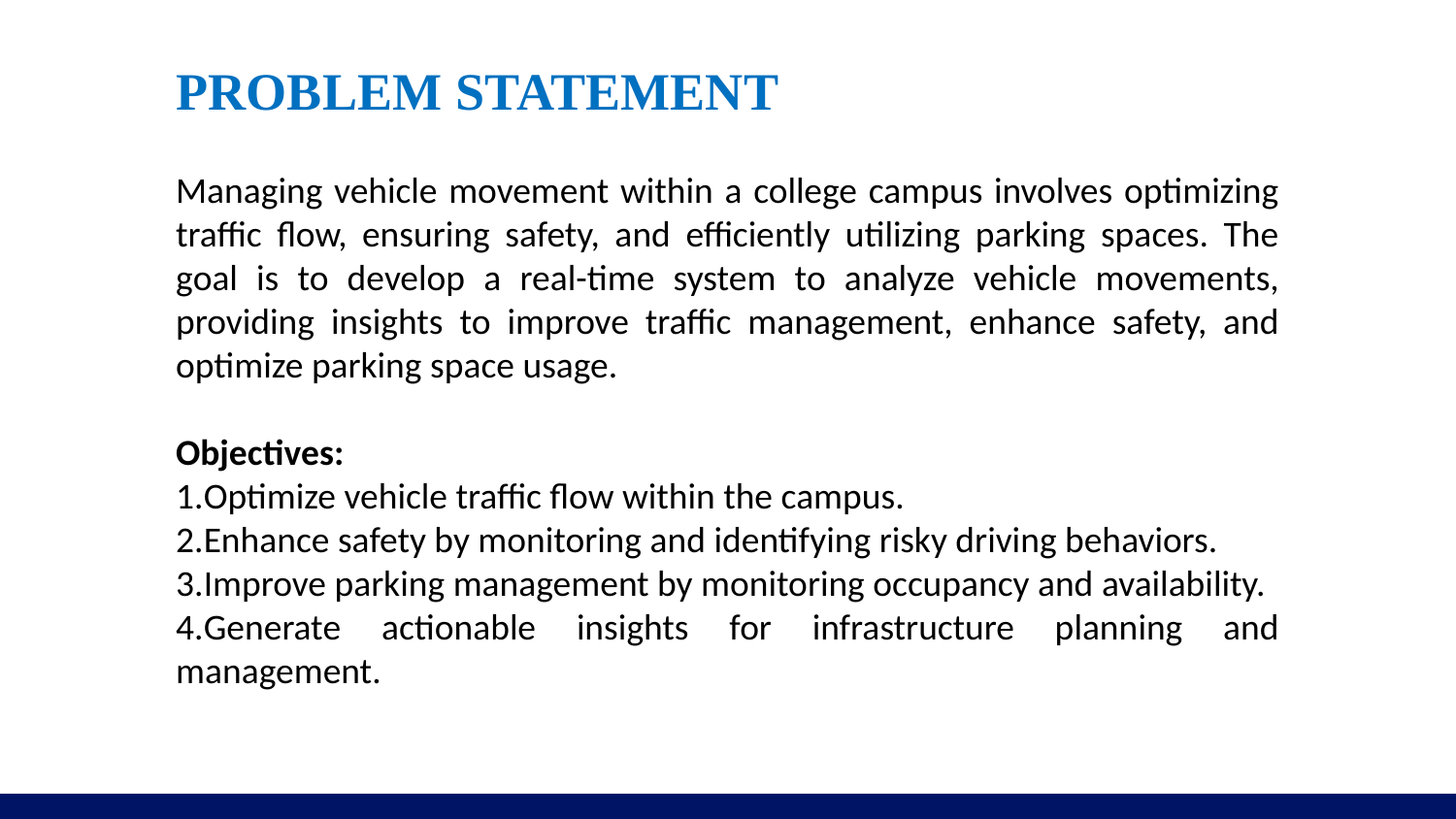

# PROBLEM STATEMENT
Managing vehicle movement within a college campus involves optimizing traffic flow, ensuring safety, and efficiently utilizing parking spaces. The goal is to develop a real-time system to analyze vehicle movements, providing insights to improve traffic management, enhance safety, and optimize parking space usage.

Objectives:
Optimize vehicle traffic flow within the campus.
Enhance safety by monitoring and identifying risky driving behaviors.
Improve parking management by monitoring occupancy and availability.
Generate actionable insights for infrastructure planning and management.